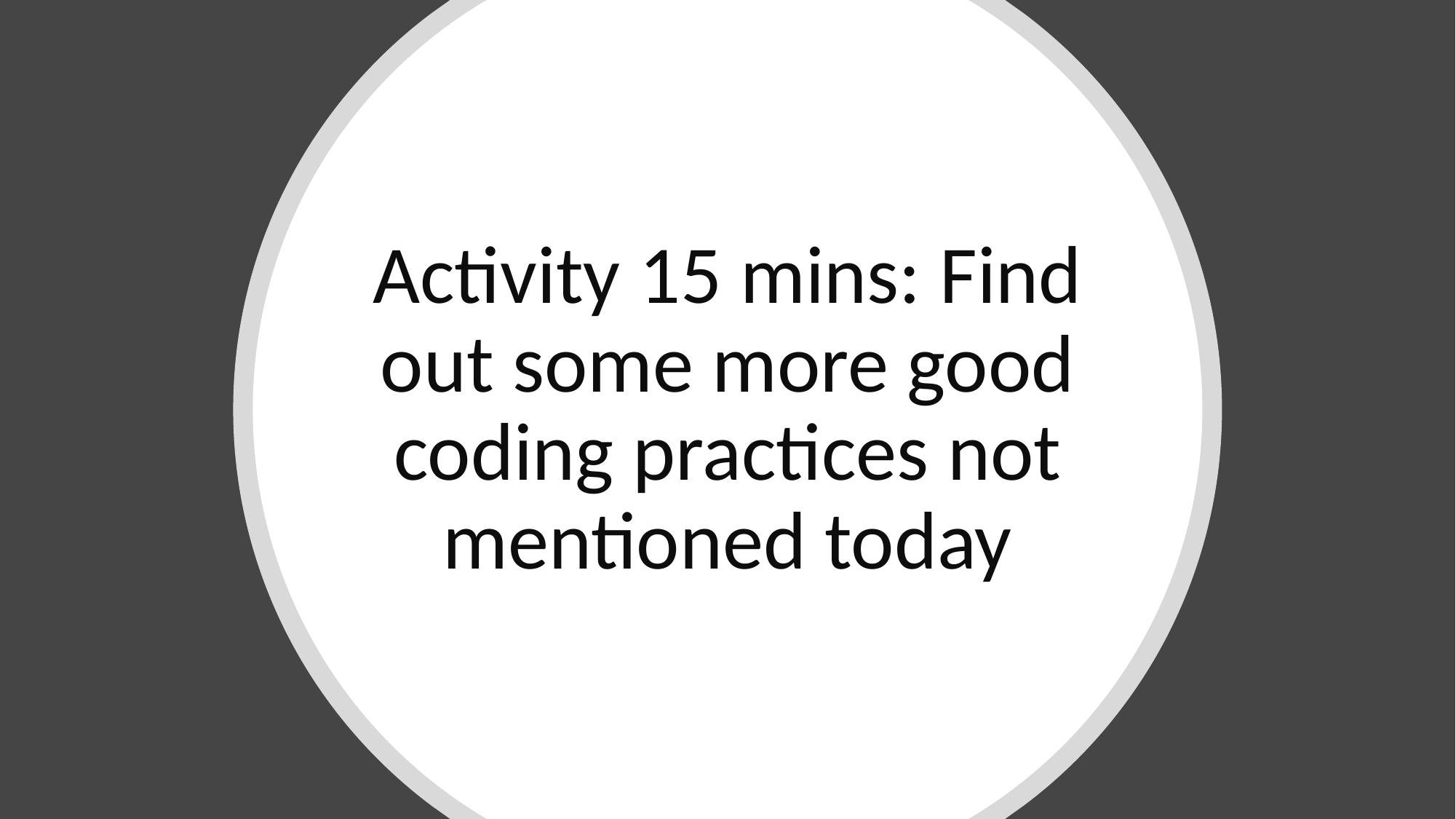

# Activity 15 mins: Find out some more good coding practices not mentioned today